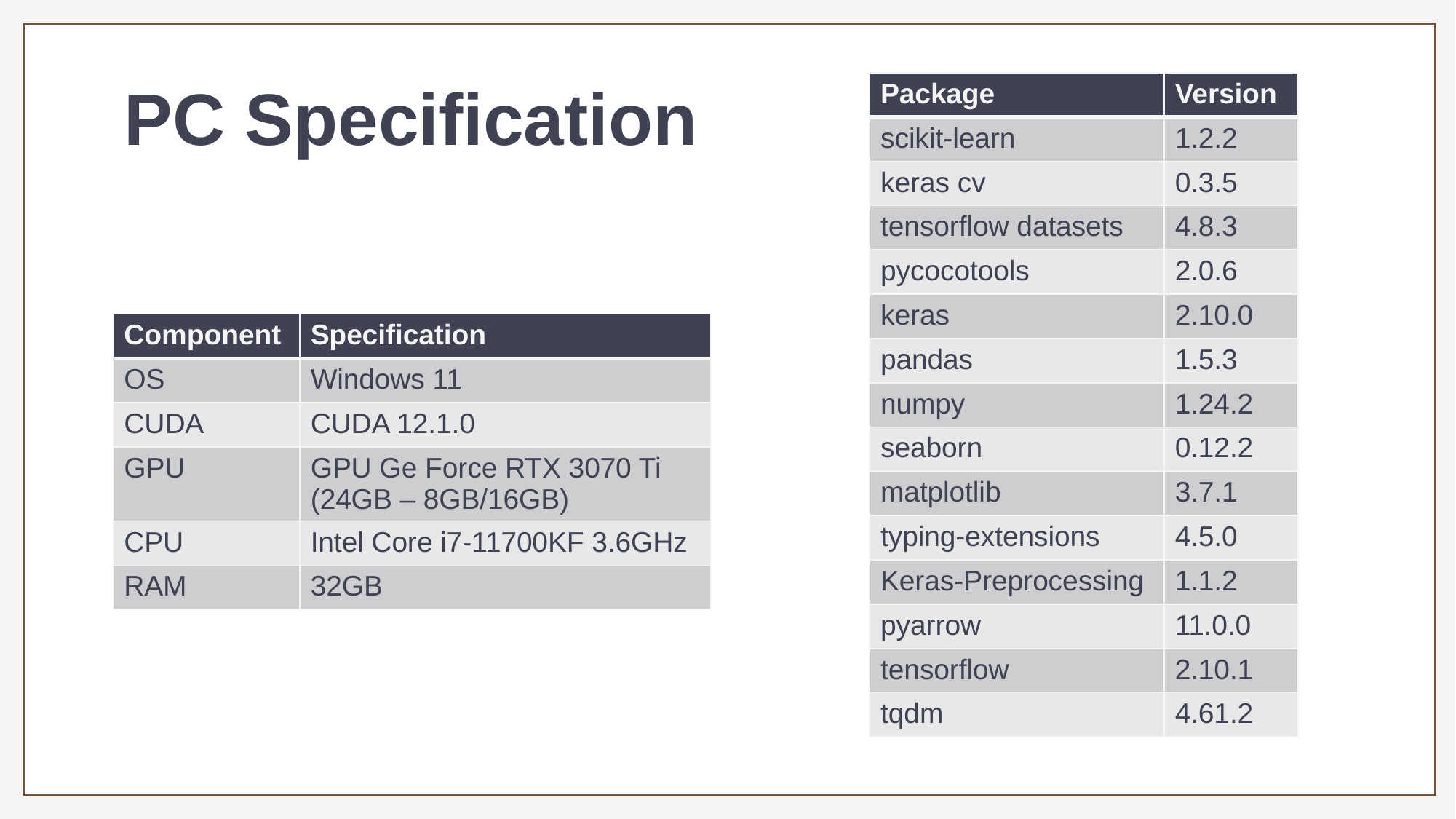

PC Specification
| Package | Version |
| --- | --- |
| scikit-learn | 1.2.2 |
| keras cv | 0.3.5 |
| tensorflow datasets | 4.8.3 |
| pycocotools | 2.0.6 |
| keras | 2.10.0 |
| pandas | 1.5.3 |
| numpy | 1.24.2 |
| seaborn | 0.12.2 |
| matplotlib | 3.7.1 |
| typing-extensions | 4.5.0 |
| Keras-Preprocessing | 1.1.2 |
| pyarrow | 11.0.0 |
| tensorflow | 2.10.1 |
| tqdm | 4.61.2 |
| Component | Specification |
| --- | --- |
| OS | Windows 11 |
| CUDA | CUDA 12.1.0 |
| GPU | GPU Ge Force RTX 3070 Ti (24GB – 8GB/16GB) |
| CPU | Intel Core i7-11700KF 3.6GHz |
| RAM | 32GB |